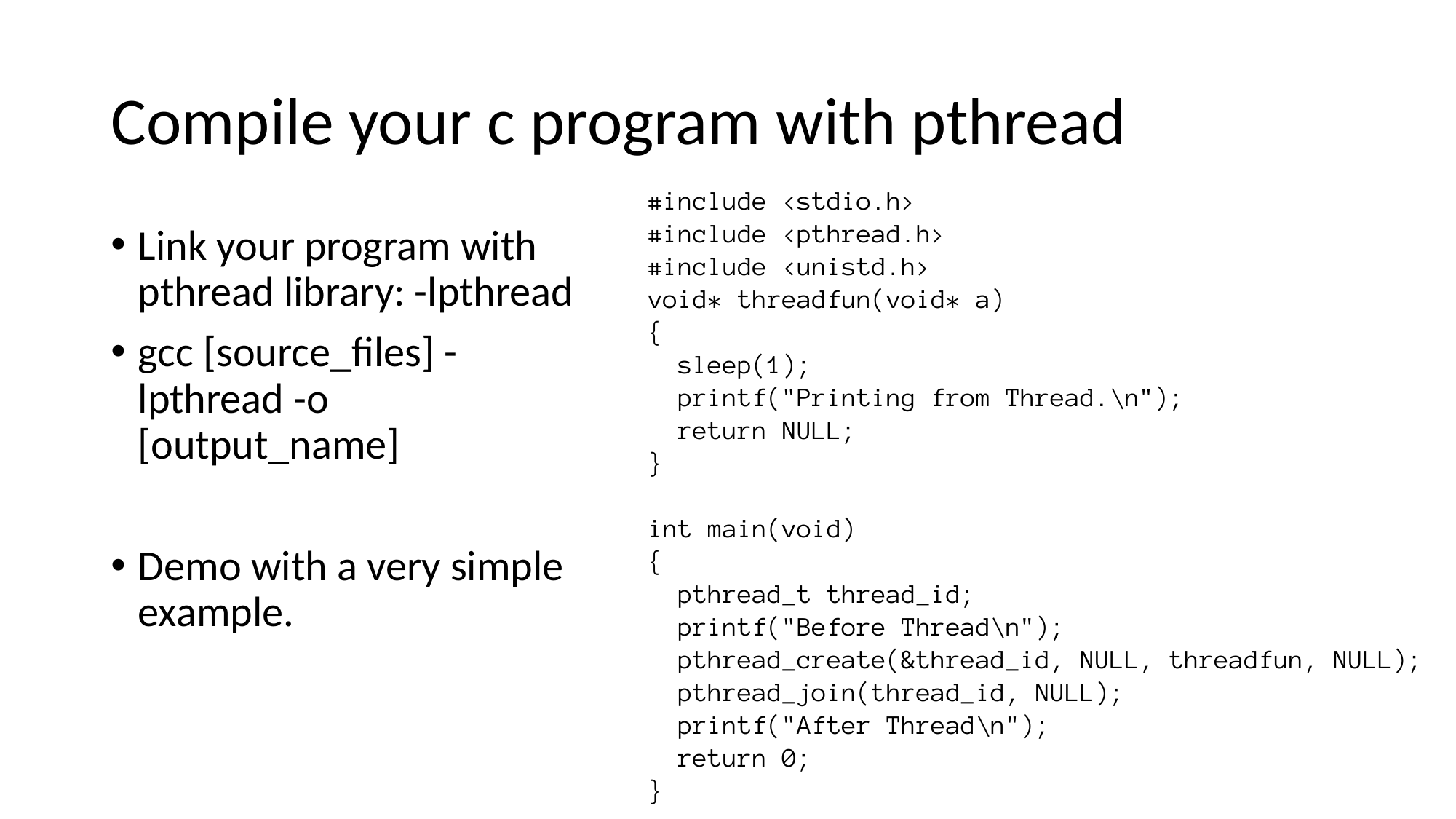

# Compile your c program with pthread
#include <stdio.h>
#include <pthread.h>
#include <unistd.h>
void* threadfun(void* a)
{
  sleep(1);
  printf("Printing from Thread.\n");
  return NULL;
}

int main(void)
{
  pthread_t thread_id;
  printf("Before Thread\n");
  pthread_create(&thread_id, NULL, threadfun, NULL);
  pthread_join(thread_id, NULL);
  printf("After Thread\n");
  return 0;
}
Link your program with pthread library: -lpthread
gcc [source_files] -lpthread -o [output_name]

Demo with a very simple example.